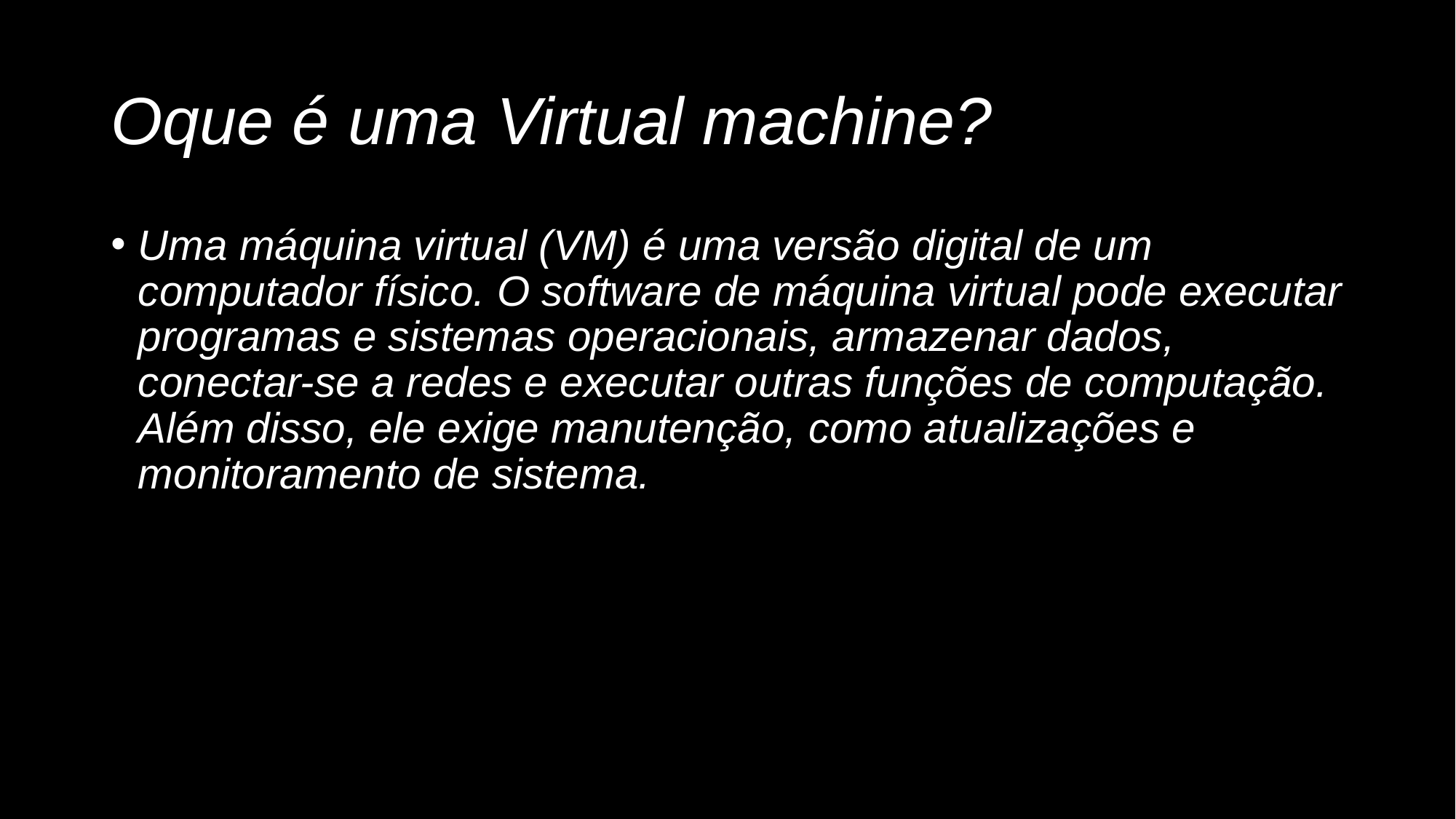

# Oque é uma Virtual machine?
Uma máquina virtual (VM) é uma versão digital de um computador físico. O software de máquina virtual pode executar programas e sistemas operacionais, armazenar dados, conectar-se a redes e executar outras funções de computação. Além disso, ele exige manutenção, como atualizações e monitoramento de sistema.